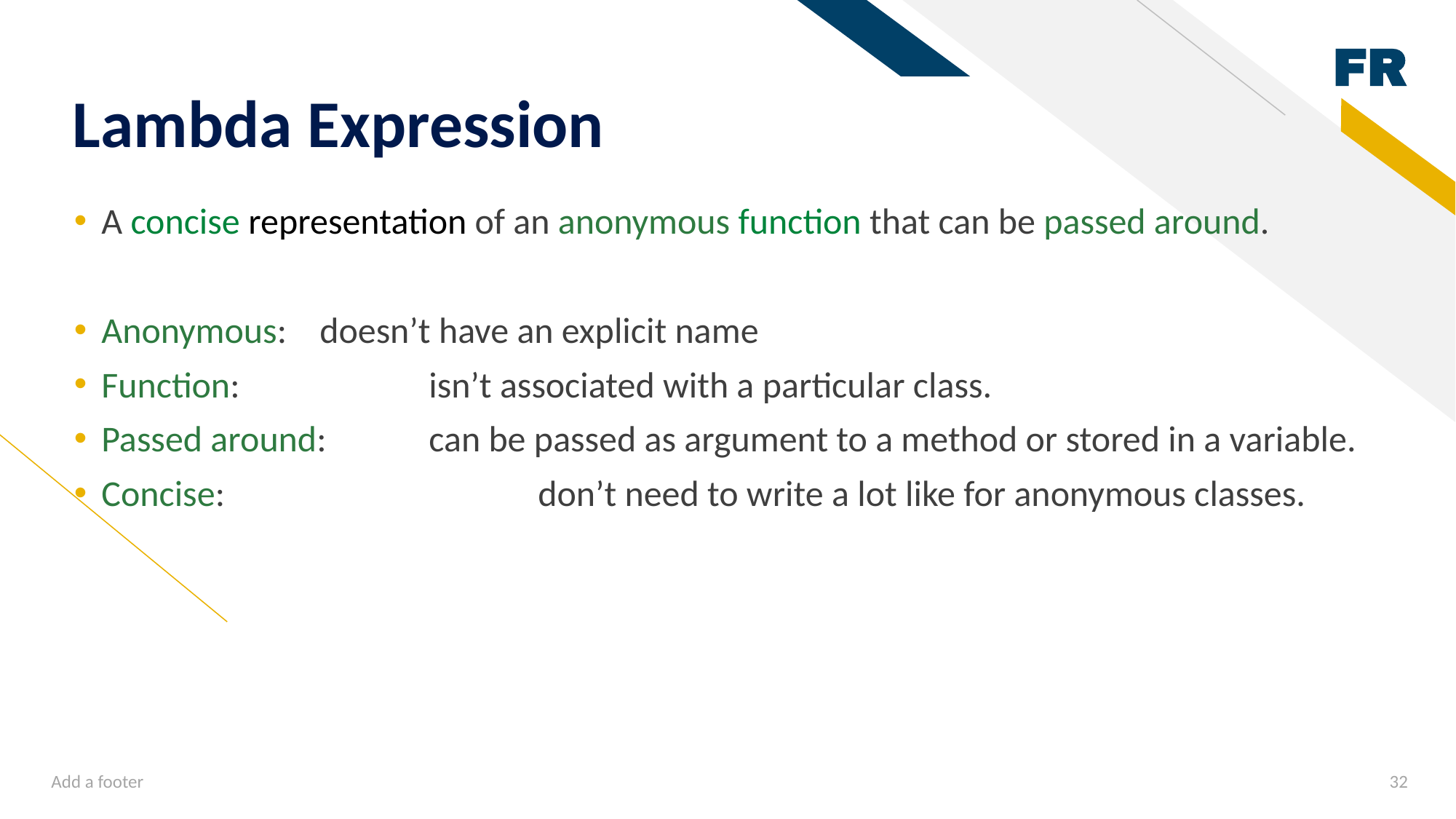

# Lambda Expression
A concise representation of an anonymous function that can be passed around.

Anonymous: 	doesn’t have an explicit name
Function: 		isn’t associated with a particular class.
Passed around:	can be passed as argument to a method or stored in a variable.
Concise: 			don’t need to write a lot like for anonymous classes.
Add a footer
32